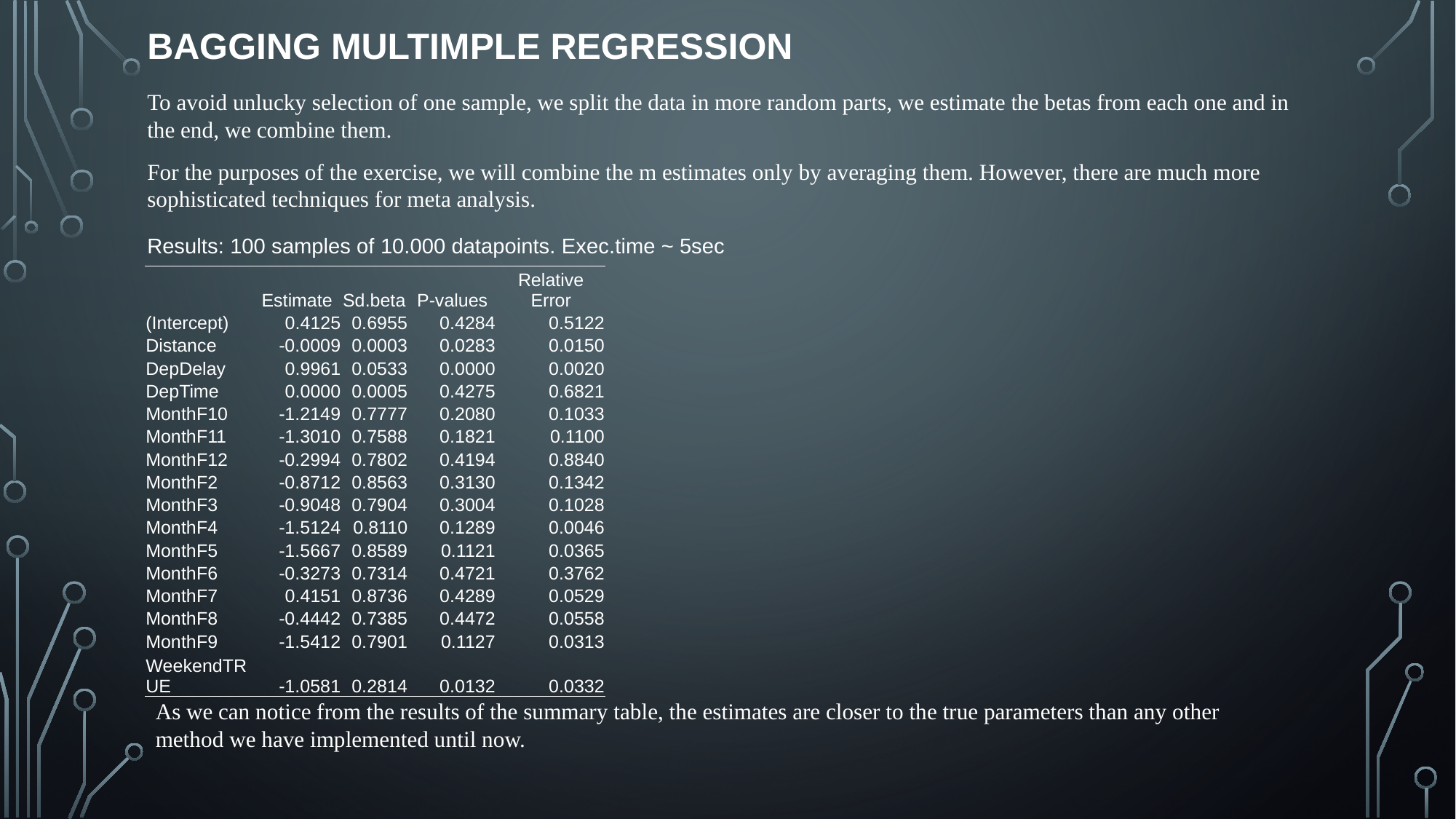

# BAGGING MULTIMPLE REGRESSION
To avoid unlucky selection of one sample, we split the data in more random parts, we estimate the betas from each one and in the end, we combine them.
For the purposes of the exercise, we will combine the m estimates only by averaging them. However, there are much more sophisticated techniques for meta analysis.
Results: 100 samples of 10.000 datapoints. Exec.time ~ 5sec
|  | Estimate | Sd.beta | P-values | Relative Error |
| --- | --- | --- | --- | --- |
| (Intercept) | 0.4125 | 0.6955 | 0.4284 | 0.5122 |
| Distance | -0.0009 | 0.0003 | 0.0283 | 0.0150 |
| DepDelay | 0.9961 | 0.0533 | 0.0000 | 0.0020 |
| DepTime | 0.0000 | 0.0005 | 0.4275 | 0.6821 |
| MonthF10 | -1.2149 | 0.7777 | 0.2080 | 0.1033 |
| MonthF11 | -1.3010 | 0.7588 | 0.1821 | 0.1100 |
| MonthF12 | -0.2994 | 0.7802 | 0.4194 | 0.8840 |
| MonthF2 | -0.8712 | 0.8563 | 0.3130 | 0.1342 |
| MonthF3 | -0.9048 | 0.7904 | 0.3004 | 0.1028 |
| MonthF4 | -1.5124 | 0.8110 | 0.1289 | 0.0046 |
| MonthF5 | -1.5667 | 0.8589 | 0.1121 | 0.0365 |
| MonthF6 | -0.3273 | 0.7314 | 0.4721 | 0.3762 |
| MonthF7 | 0.4151 | 0.8736 | 0.4289 | 0.0529 |
| MonthF8 | -0.4442 | 0.7385 | 0.4472 | 0.0558 |
| MonthF9 | -1.5412 | 0.7901 | 0.1127 | 0.0313 |
| WeekendTRUE | -1.0581 | 0.2814 | 0.0132 | 0.0332 |
As we can notice from the results of the summary table, the estimates are closer to the true parameters than any other method we have implemented until now.